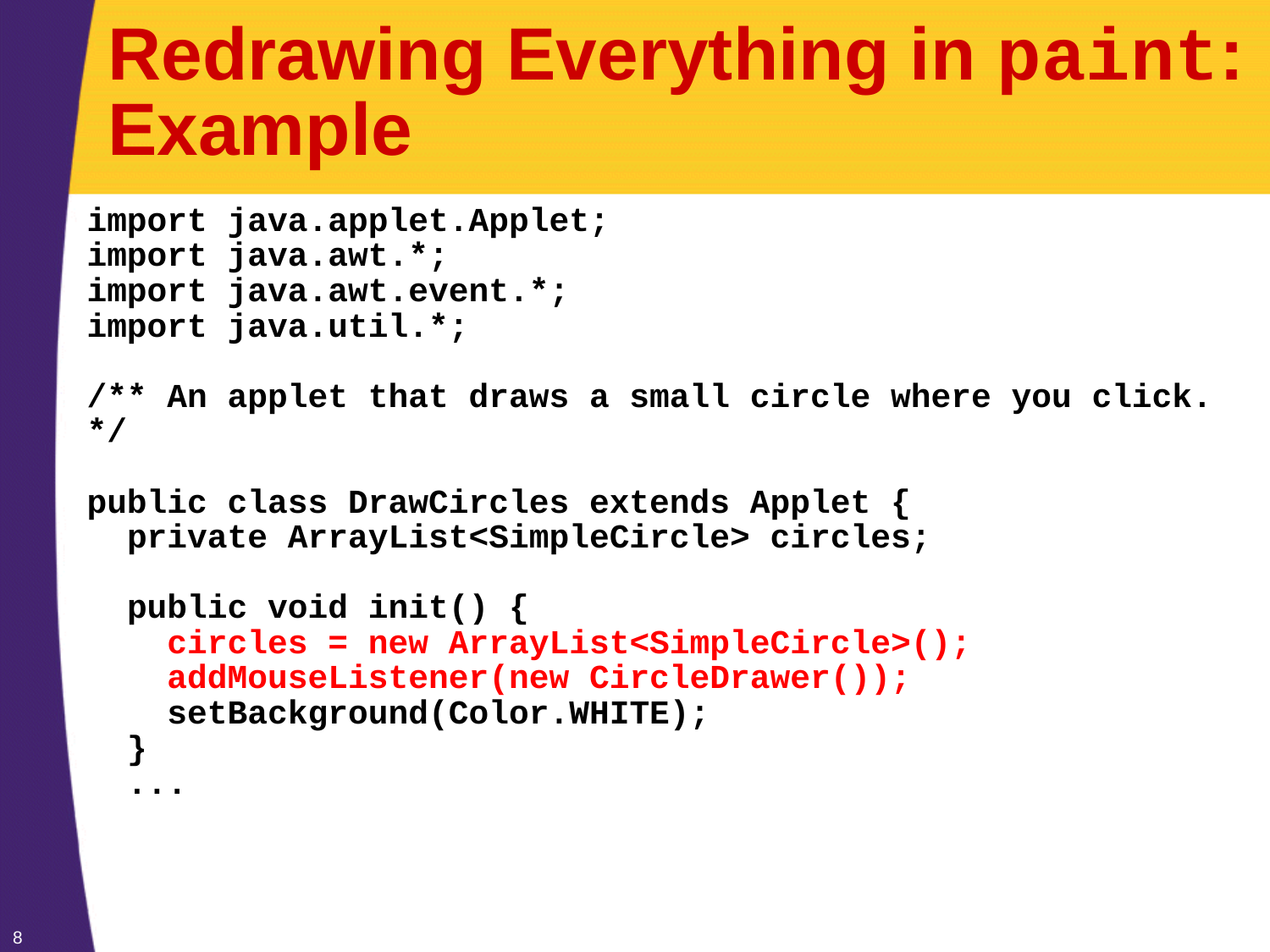

# Redrawing Everything in paint: Example
import java.applet.Applet;
import java.awt.*;
import java.awt.event.*;
import java.util.*;

/** An applet that draws a small circle where you click.
*/

public class DrawCircles extends Applet {
  private ArrayList<SimpleCircle> circles;

  public void init() {
    circles = new ArrayList<SimpleCircle>();
    addMouseListener(new CircleDrawer());
    setBackground(Color.WHITE);
  }
  ...

8